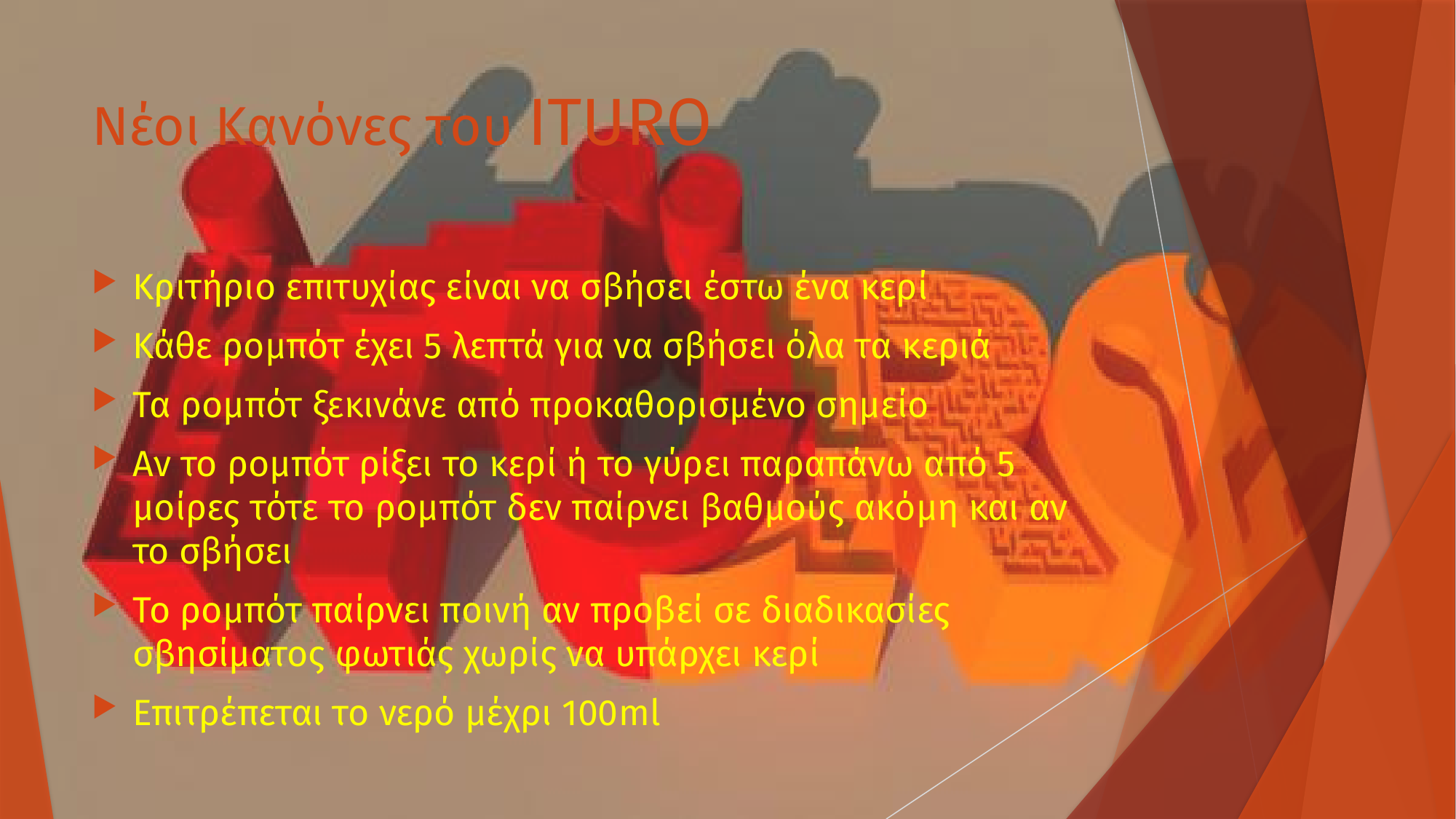

# Νέοι Κανόνες του ITURO
Κριτήριο επιτυχίας είναι να σβήσει έστω ένα κερί
Κάθε ρομπότ έχει 5 λεπτά για να σβήσει όλα τα κεριά
Τα ρομπότ ξεκινάνε από προκαθορισμένο σημείο
Αν το ρομπότ ρίξει το κερί ή το γύρει παραπάνω από 5 μοίρες τότε το ρομπότ δεν παίρνει βαθμούς ακόμη και αν το σβήσει
Το ρομπότ παίρνει ποινή αν προβεί σε διαδικασίες σβησίματος φωτιάς χωρίς να υπάρχει κερί
Επιτρέπεται το νερό μέχρι 100ml